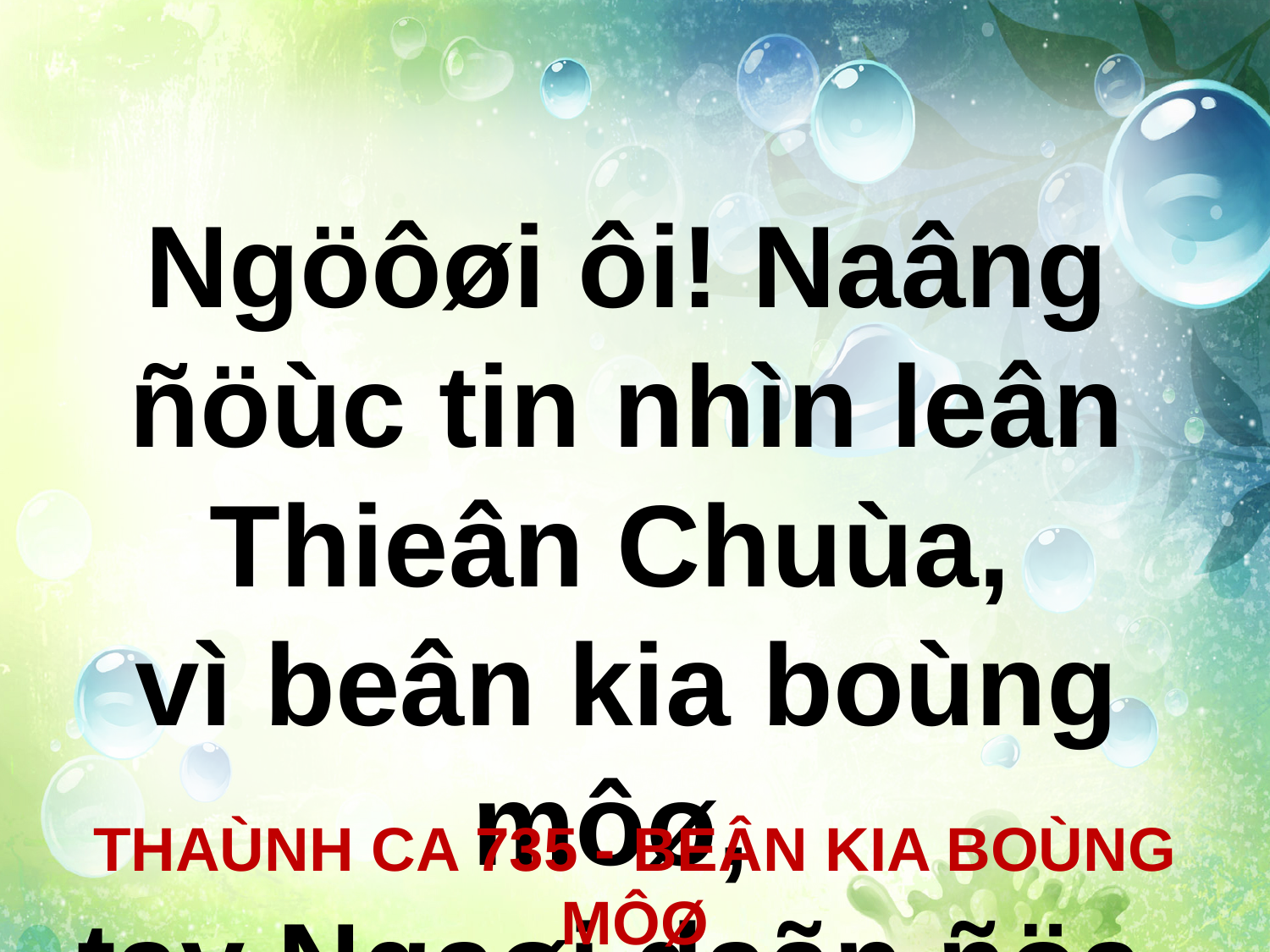

Ngöôøi ôi! Naâng ñöùc tin nhìn leân Thieân Chuùa,
vì beân kia boùng môø,
tay Ngaøi daãn ñöa.
THAÙNH CA 735 - BEÂN KIA BOÙNG MÔØ